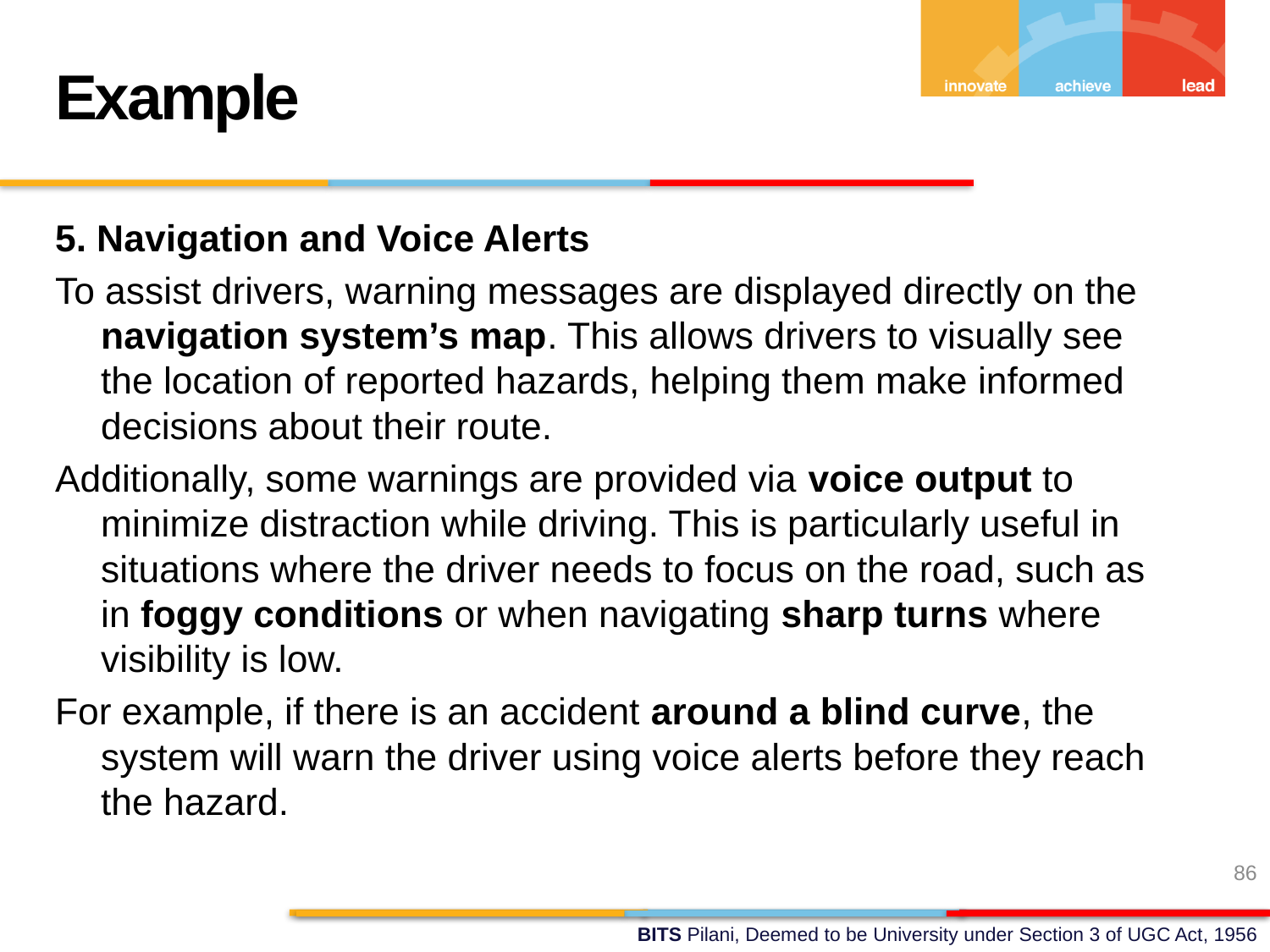

Example
5. Navigation and Voice Alerts
To assist drivers, warning messages are displayed directly on the navigation system’s map. This allows drivers to visually see the location of reported hazards, helping them make informed decisions about their route.
Additionally, some warnings are provided via voice output to minimize distraction while driving. This is particularly useful in situations where the driver needs to focus on the road, such as in foggy conditions or when navigating sharp turns where visibility is low.
For example, if there is an accident around a blind curve, the system will warn the driver using voice alerts before they reach the hazard.
86